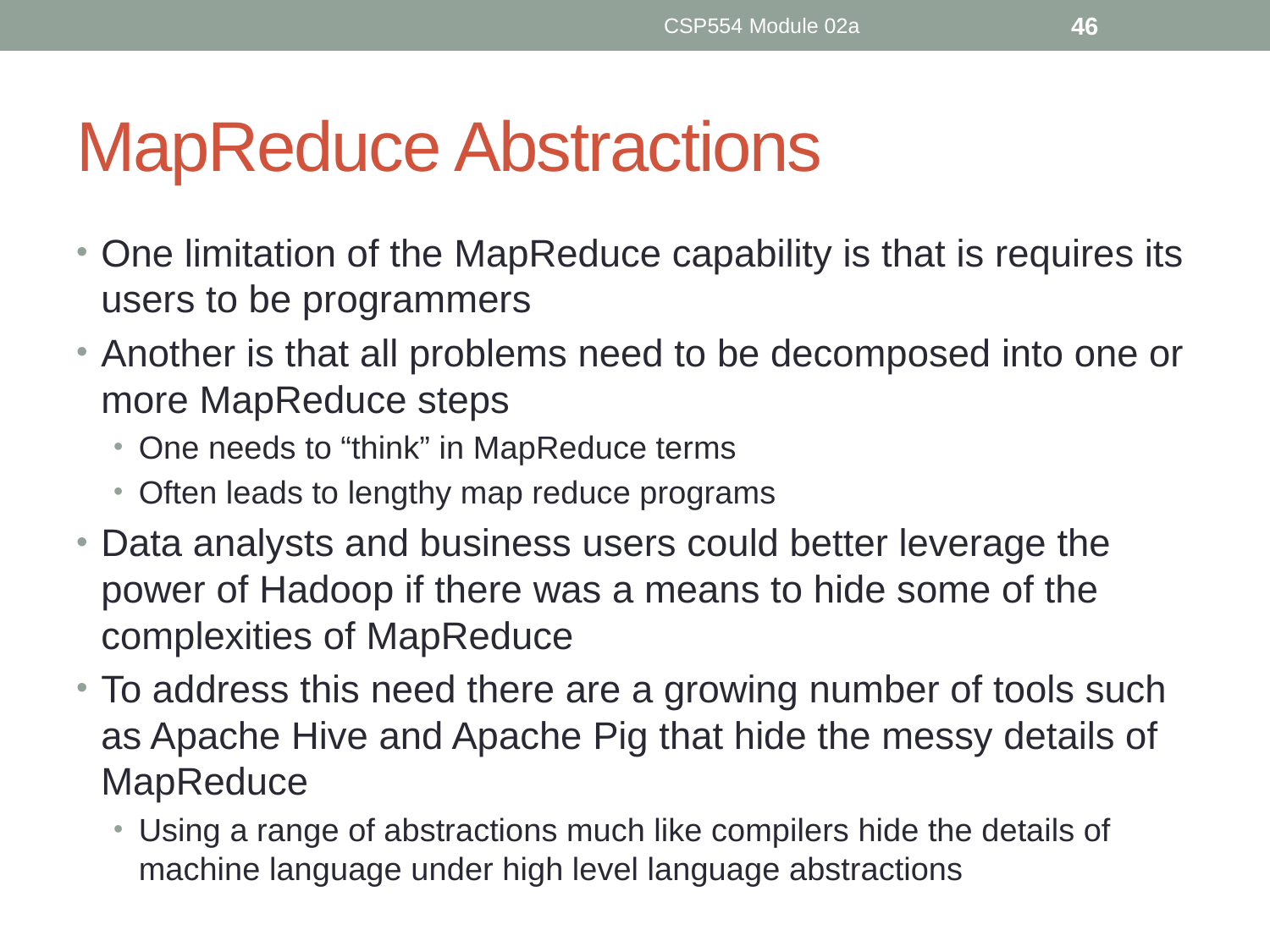

CSP554 Module 02a
46
# MapReduce Abstractions
One limitation of the MapReduce capability is that is requires its users to be programmers
Another is that all problems need to be decomposed into one or more MapReduce steps
One needs to “think” in MapReduce terms
Often leads to lengthy map reduce programs
Data analysts and business users could better leverage the power of Hadoop if there was a means to hide some of the complexities of MapReduce
To address this need there are a growing number of tools such as Apache Hive and Apache Pig that hide the messy details of MapReduce
Using a range of abstractions much like compilers hide the details of machine language under high level language abstractions